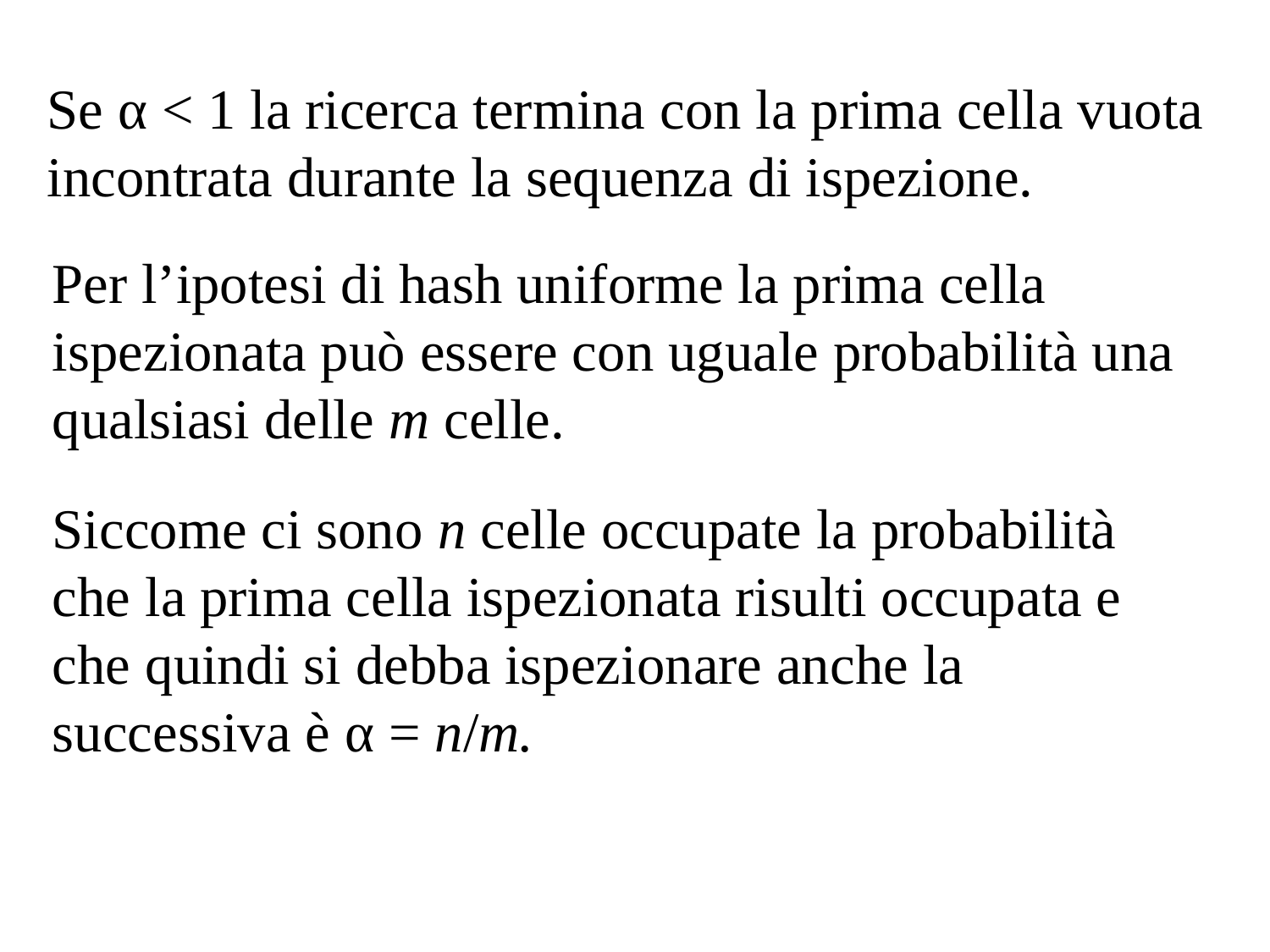

Se α < 1 la ricerca termina con la prima cella vuota incontrata durante la sequenza di ispezione.
Per l’ipotesi di hash uniforme la prima cella ispezionata può essere con uguale probabilità una qualsiasi delle m celle.
Siccome ci sono n celle occupate la probabilità che la prima cella ispezionata risulti occupata e che quindi si debba ispezionare anche la successiva è α = n/m.